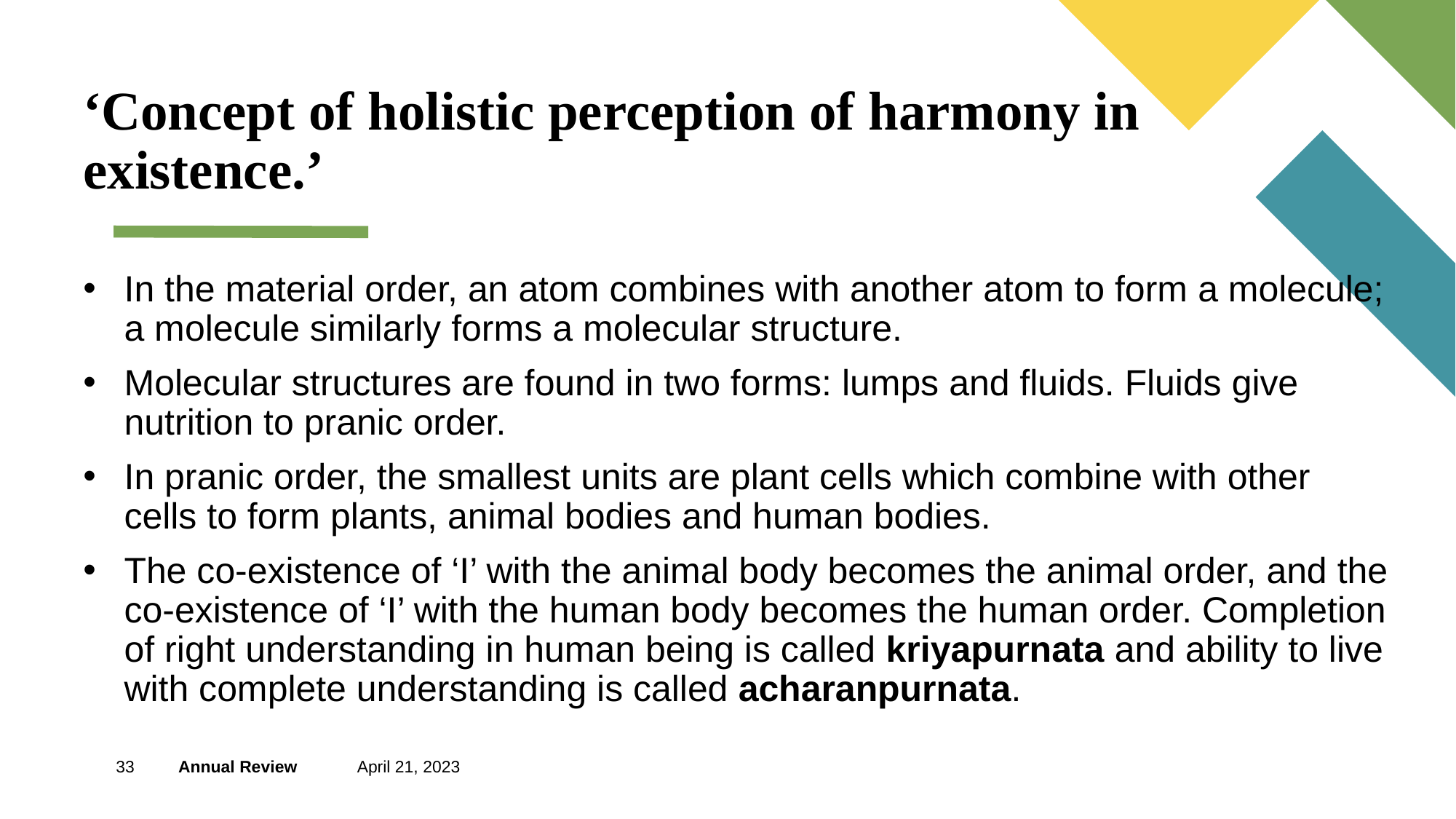

‘Concept of holistic perception of harmony in existence.’

In the material order, an atom combines with another atom to form a molecule; a molecule similarly forms a molecular structure.
Molecular structures are found in two forms: lumps and fluids. Fluids give nutrition to pranic order.
In pranic order, the smallest units are plant cells which combine with other cells to form plants, animal bodies and human bodies.
The co-existence of ‘I’ with the animal body becomes the animal order, and the co-existence of ‘I’ with the human body becomes the human order. Completion of right understanding in human being is called kriyapurnata and ability to live with complete understanding is called acharanpurnata.
#
33
Annual Review
April 21, 2023